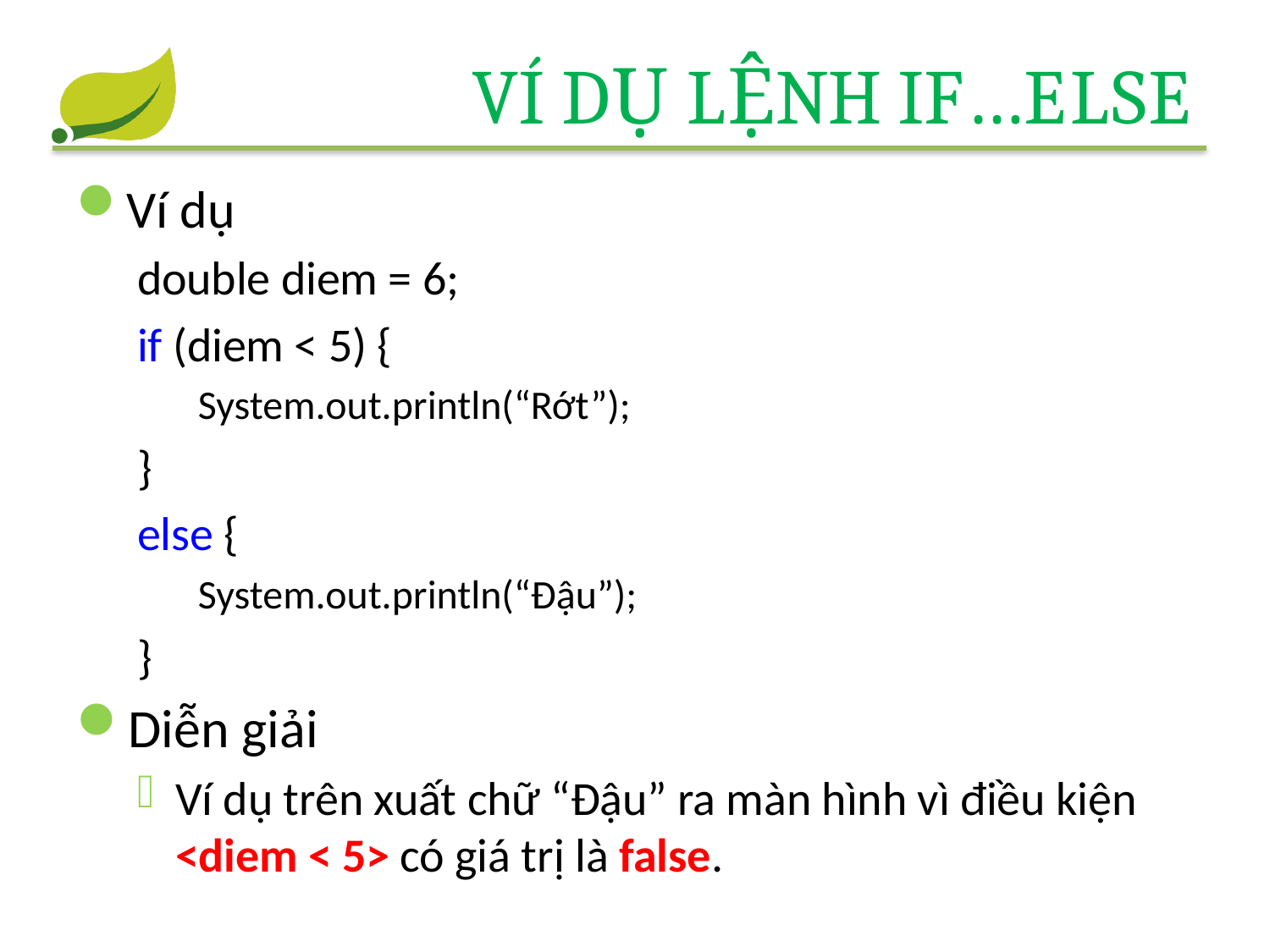

# Ví dụ lệnh if…else
Ví dụ
double diem = 6;
if (diem < 5) {
System.out.println(“Rớt”);
}
else {
System.out.println(“Đậu”);
}
Diễn giải
Ví dụ trên xuất chữ “Đậu” ra màn hình vì điều kiện <diem < 5> có giá trị là false.